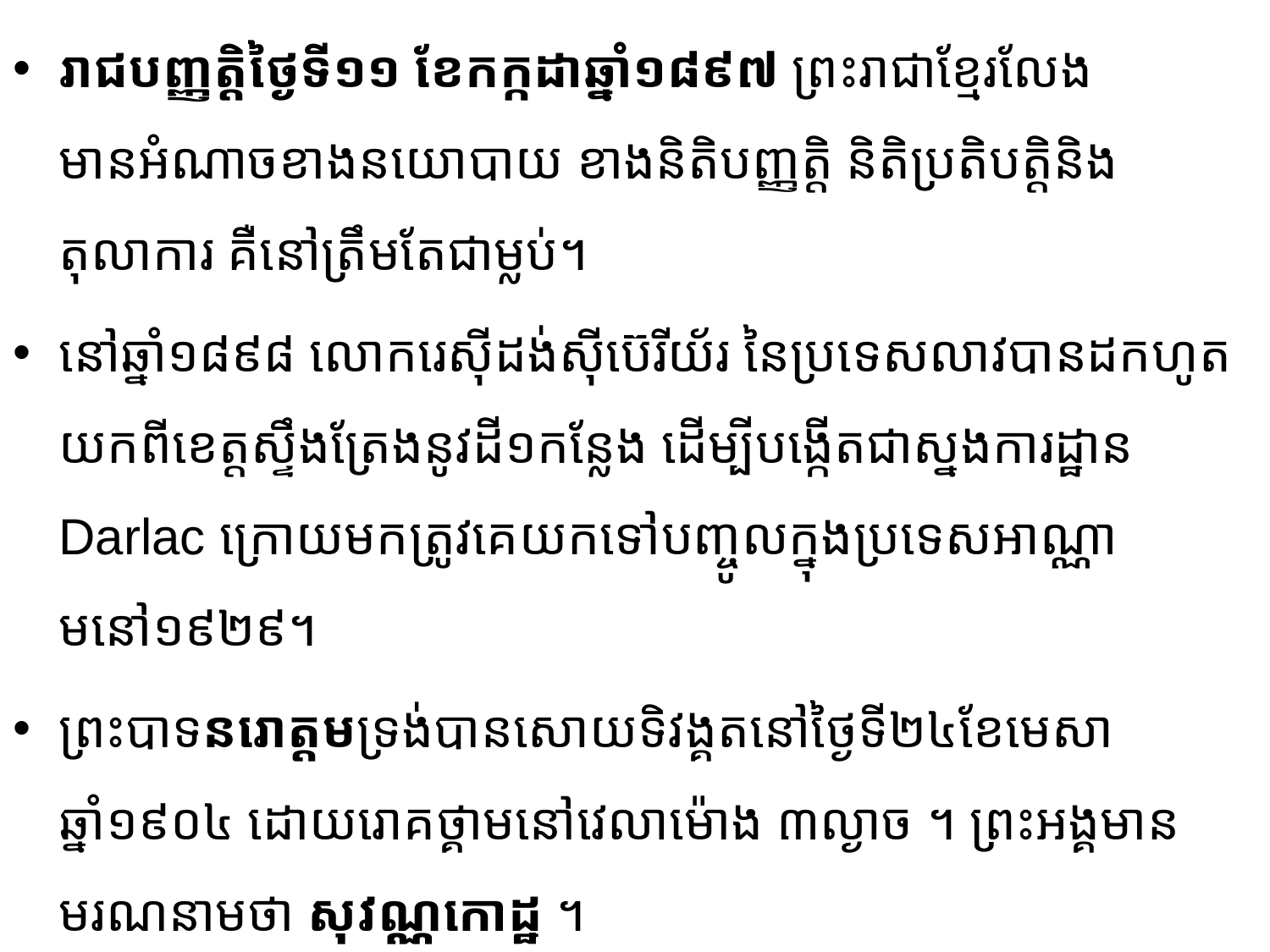

រាជបញ្ញត្តិថ្ងៃទី១១ ខែកក្កដាឆ្នាំ១៨៩៧ ព្រះរាជាខ្មែរលែងមានអំណាចខាងនយោបាយ ខាងនិតិបញ្ញត្តិ និតិ​ប្រតិ​បត្តិ​និងតុលាការ គឺនៅត្រឹមតែជាម្លប់។
នៅឆ្នាំ១៨៩៨ លោករេស៊ីដង់ស៊ីប៊េរីយ័រ នៃប្រទេសលាវបានដកហូតយកពីខេត្តស្ទឹងត្រែងនូវដី១កន្លែង ដើម្បីបង្កើតជាស្នងការដ្ឋាន Darlac ក្រោយមកត្រូវគេយកទៅបញ្ចូលក្នុង​ប្រទេសអាណ្ណាមនៅ១៩២៩។
ព្រះបាទនរោត្តមទ្រង់បានសោយទិវង្គតនៅថ្ងៃទី២៤ខែមេសាឆ្នាំ១៩០៤ ដោយរោគថ្គាមនៅវេលាម៉ោង ៣ល្ងាច ។ ព្រះអង្គមានមរណនាមថា សុវណ្ណកោដ្ឋ ។